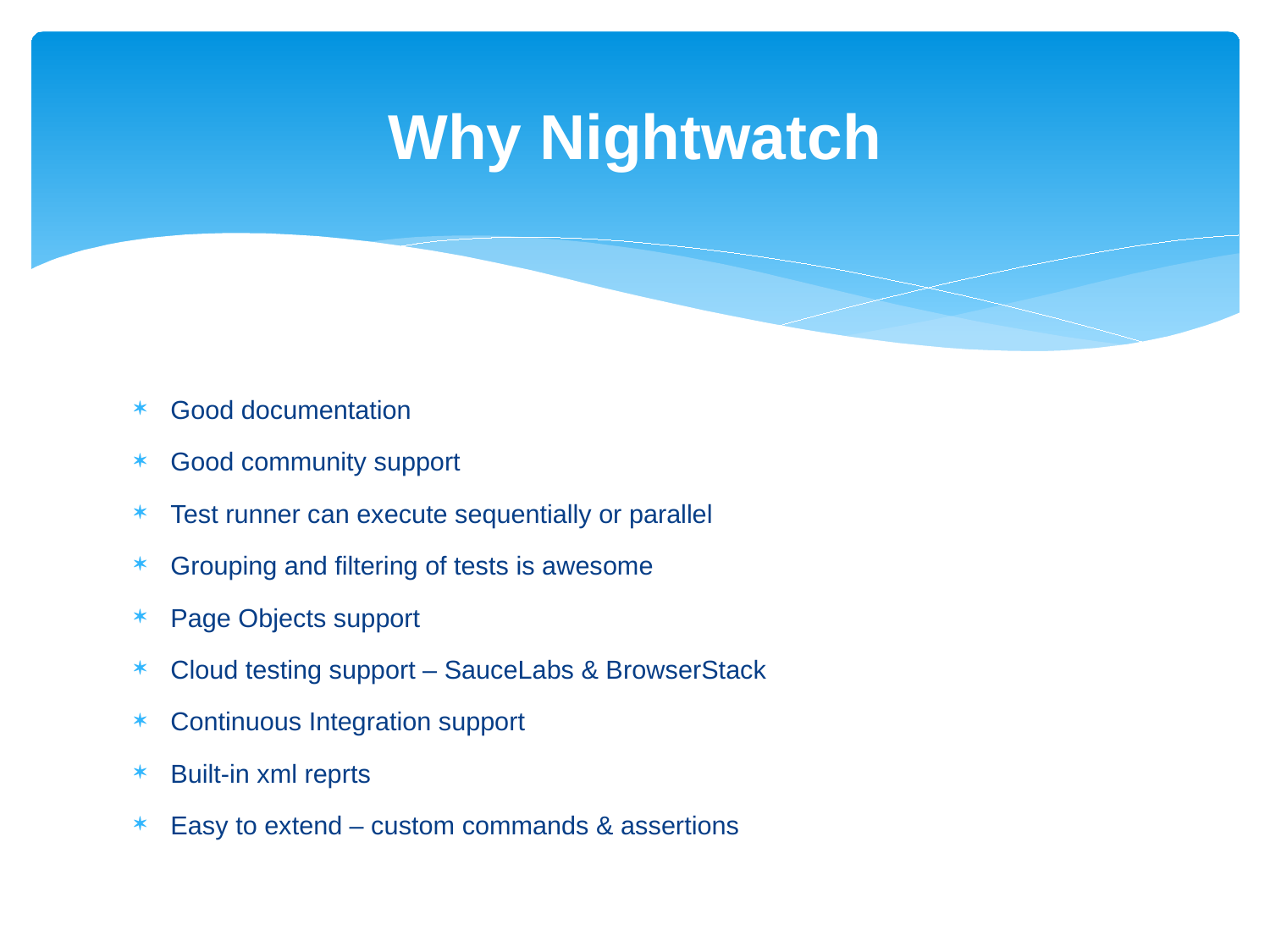

# Why Nightwatch
Good documentation
Good community support
Test runner can execute sequentially or parallel
Grouping and filtering of tests is awesome
Page Objects support
Cloud testing support – SauceLabs & BrowserStack
Continuous Integration support
Built-in xml reprts
Easy to extend – custom commands & assertions